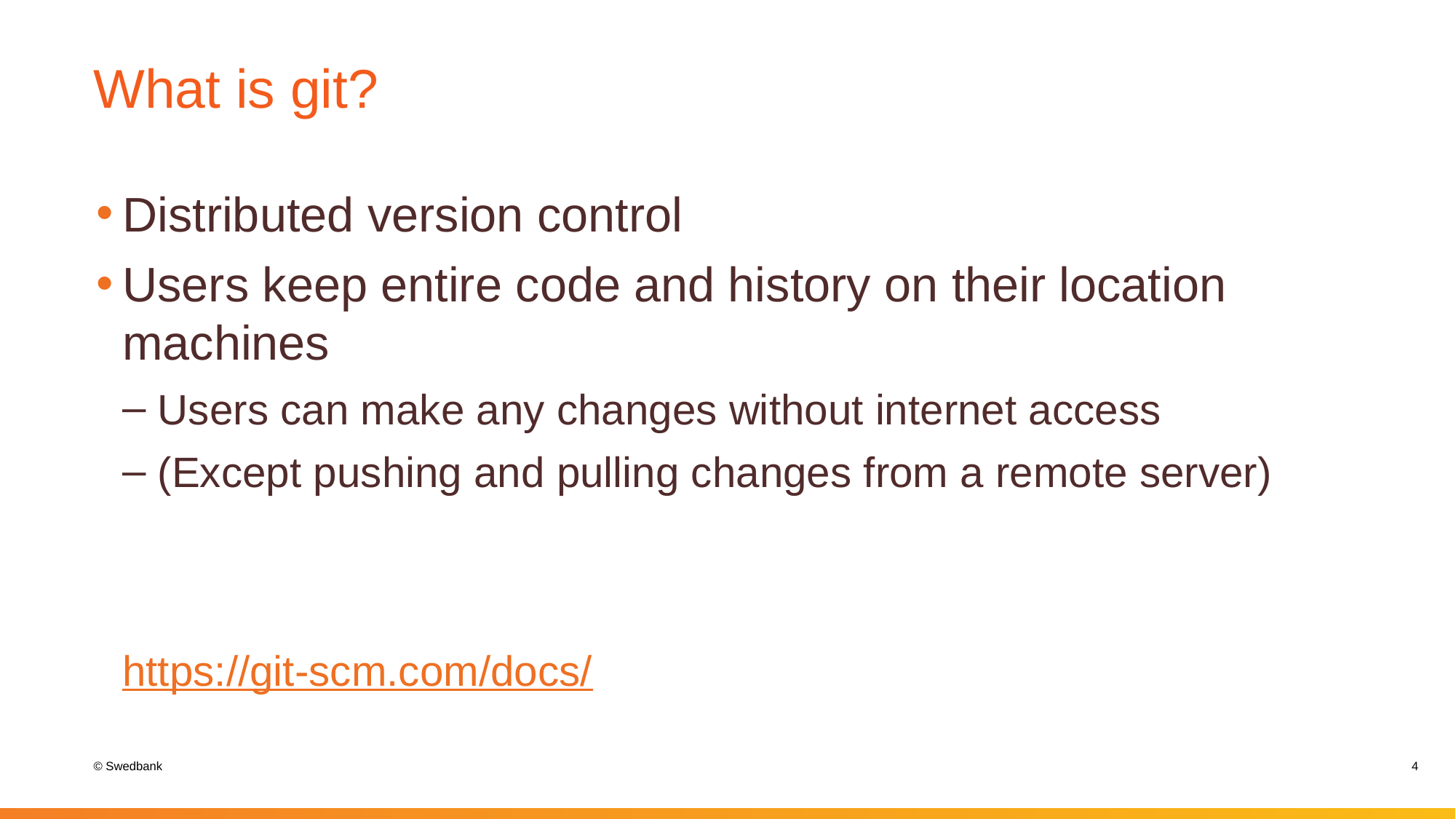

# What is git?
Distributed version control
Users keep entire code and history on their location machines
 Users can make any changes without internet access
 (Except pushing and pulling changes from a remote server)

https://git-scm.com/docs/

4